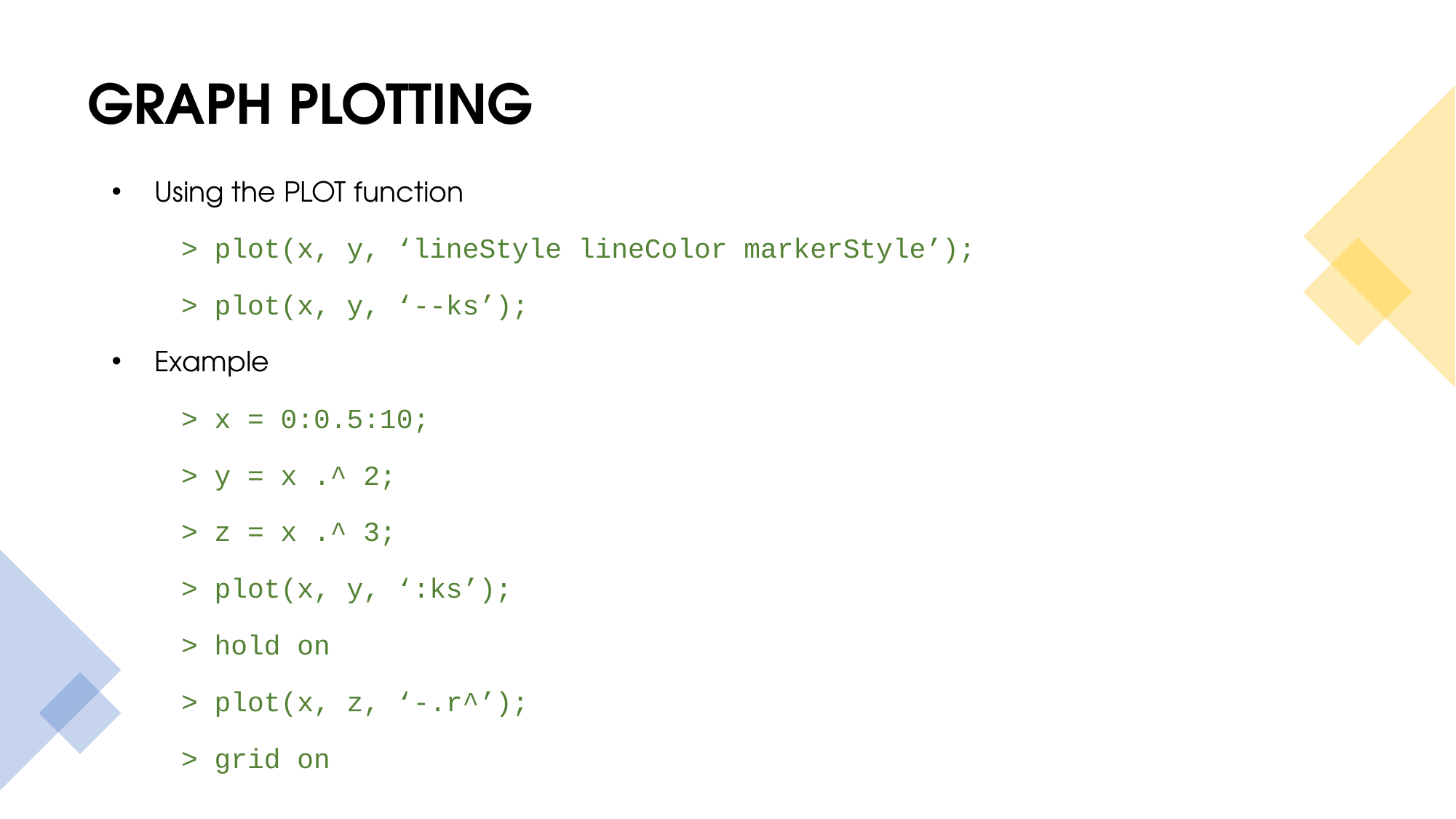

GRAPH PLOTTING
Using the PLOT function
> plot(x, y, ‘lineStyle lineColor markerStyle’);
> plot(x, y, ‘--ks’);
Example
> x = 0:0.5:10;
> y = x .^ 2;
> z = x .^ 3;
> plot(x, y, ‘:ks’);
> hold on
> plot(x, z, ‘-.r^’);
> grid on